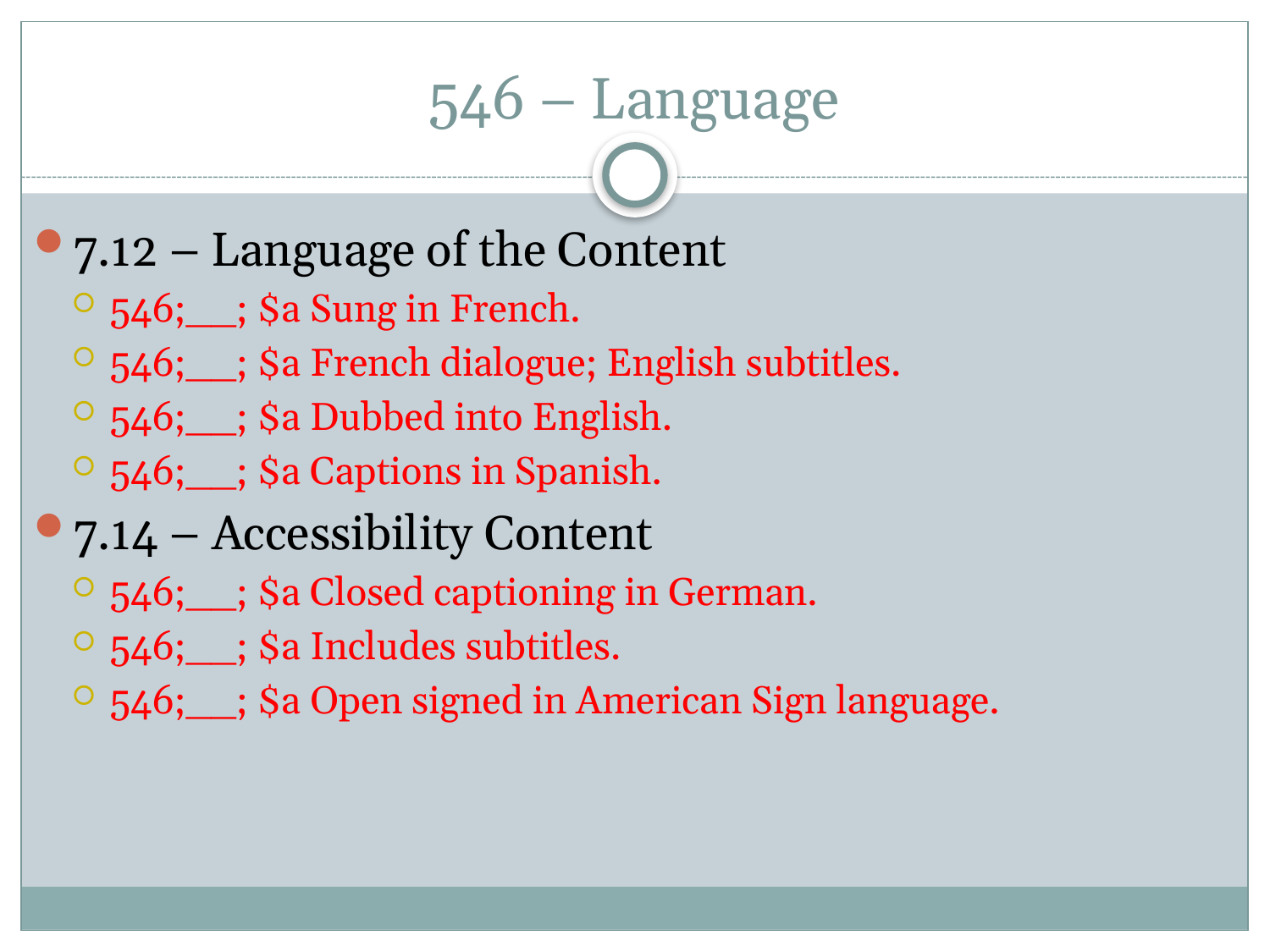

# 546 – Language
7.12 – Language of the Content
546;__; $a Sung in French.
546;__; $a French dialogue; English subtitles.
546;__; $a Dubbed into English.
546;__; $a Captions in Spanish.
7.14 – Accessibility Content
546;__; $a Closed captioning in German.
546;__; $a Includes subtitles.
546;__; $a Open signed in American Sign language.